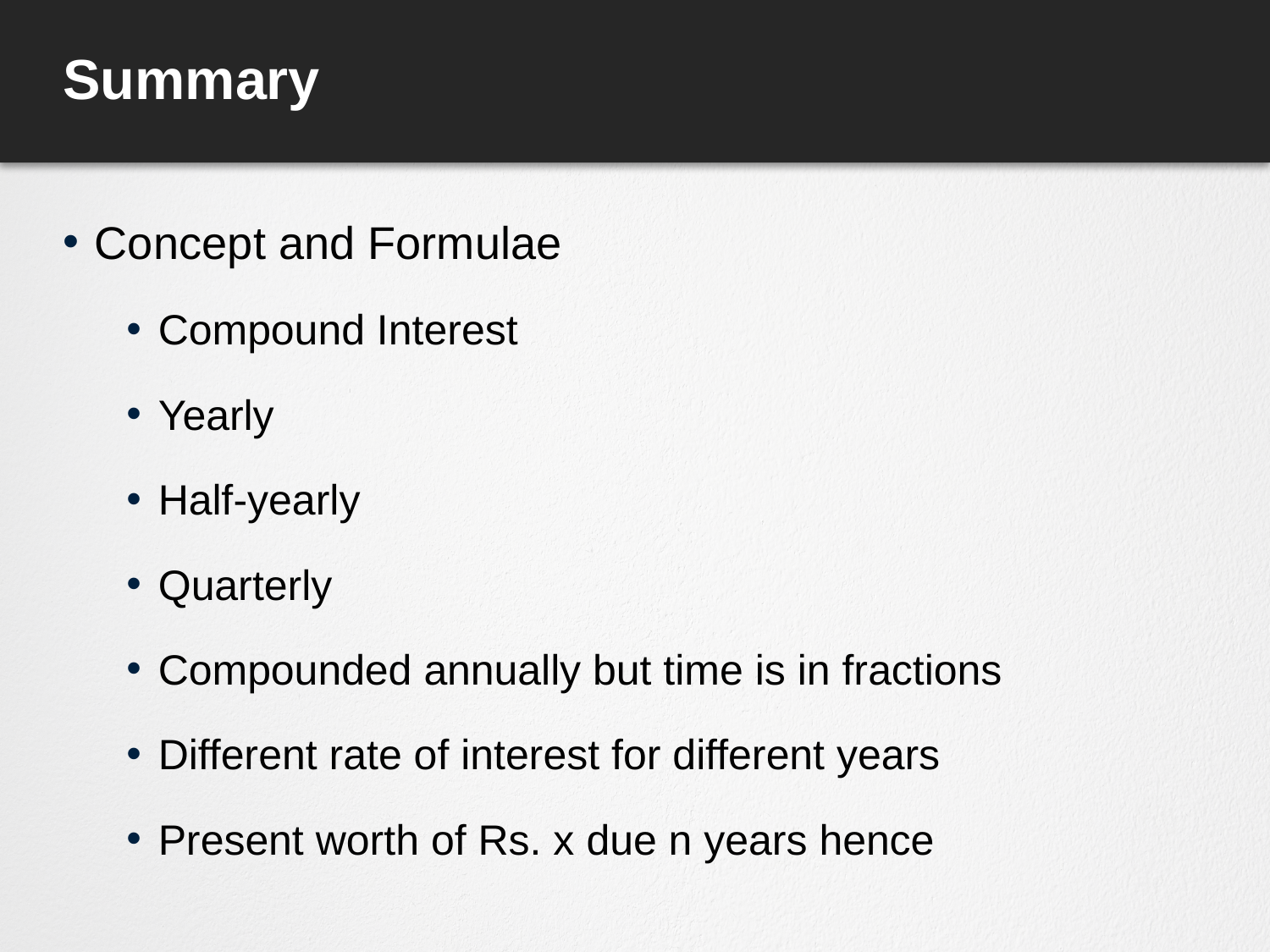

# Summary
Concept and Formulae
Compound Interest
Yearly
Half-yearly
Quarterly
Compounded annually but time is in fractions
Different rate of interest for different years
Present worth of Rs. x due n years hence